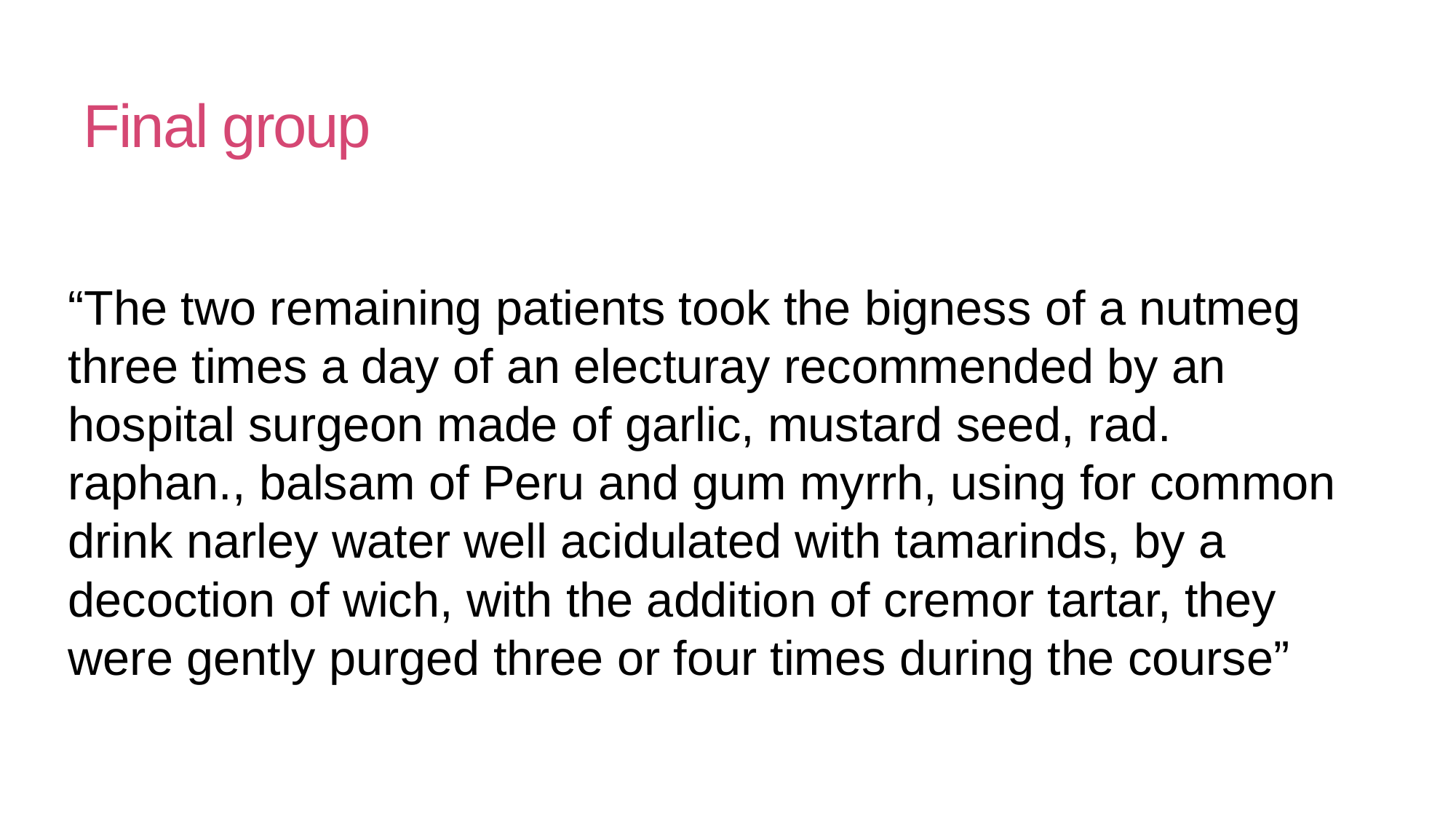

# Final group

“The two remaining patients took the bigness of a nutmeg three times a day of an electuray recommended by an hospital surgeon made of garlic, mustard seed, rad. raphan., balsam of Peru and gum myrrh, using for common drink narley water well acidulated with tamarinds, by a decoction of wich, with the addition of cremor tartar, they were gently purged three or four times during the course”